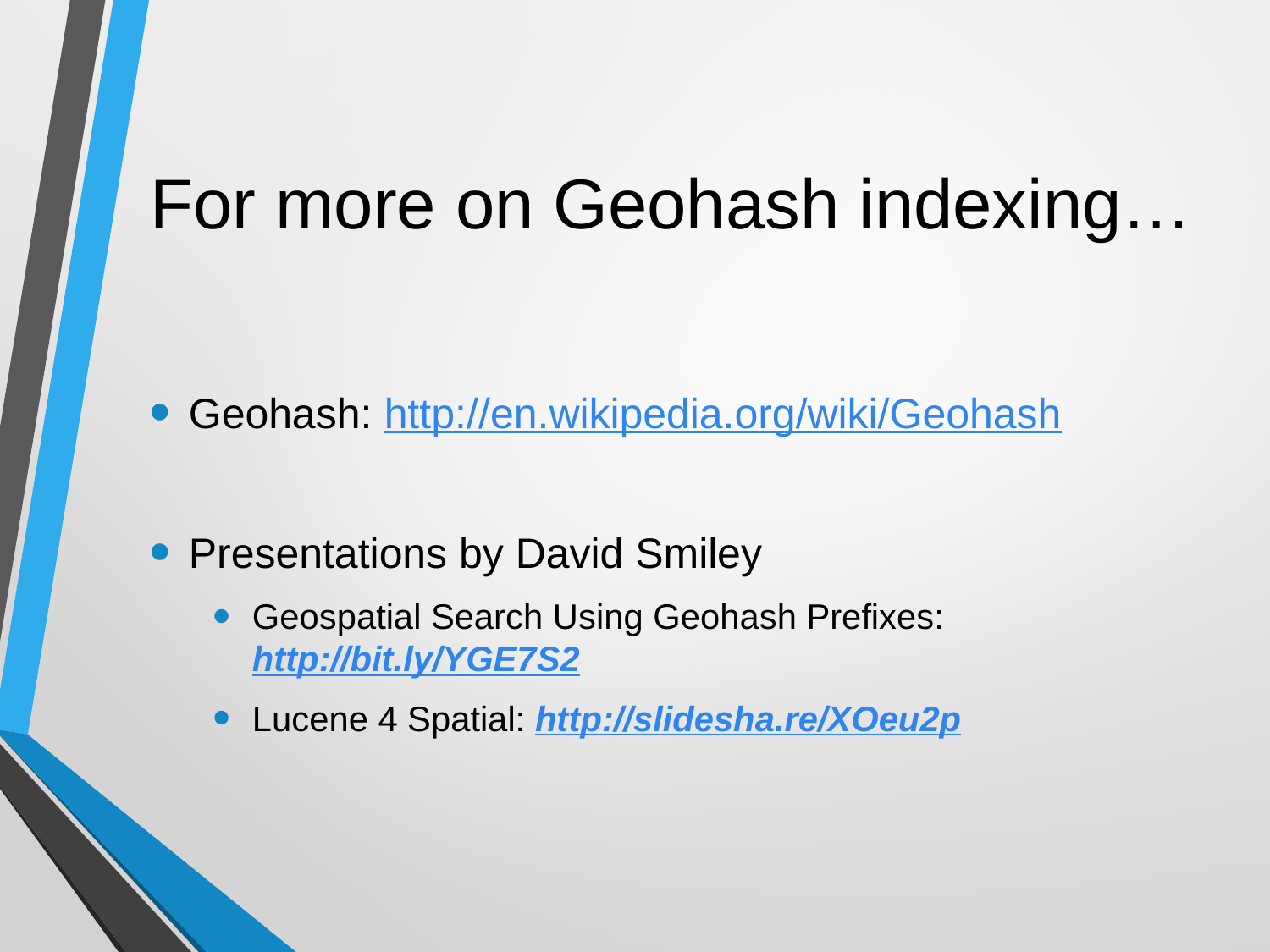

# For more on Geohash indexing…
Geohash: http://en.wikipedia.org/wiki/Geohash

Presentations by David Smiley
Geospatial Search Using Geohash Prefixes: http://bit.ly/YGE7S2
Lucene 4 Spatial: http://slidesha.re/XOeu2p